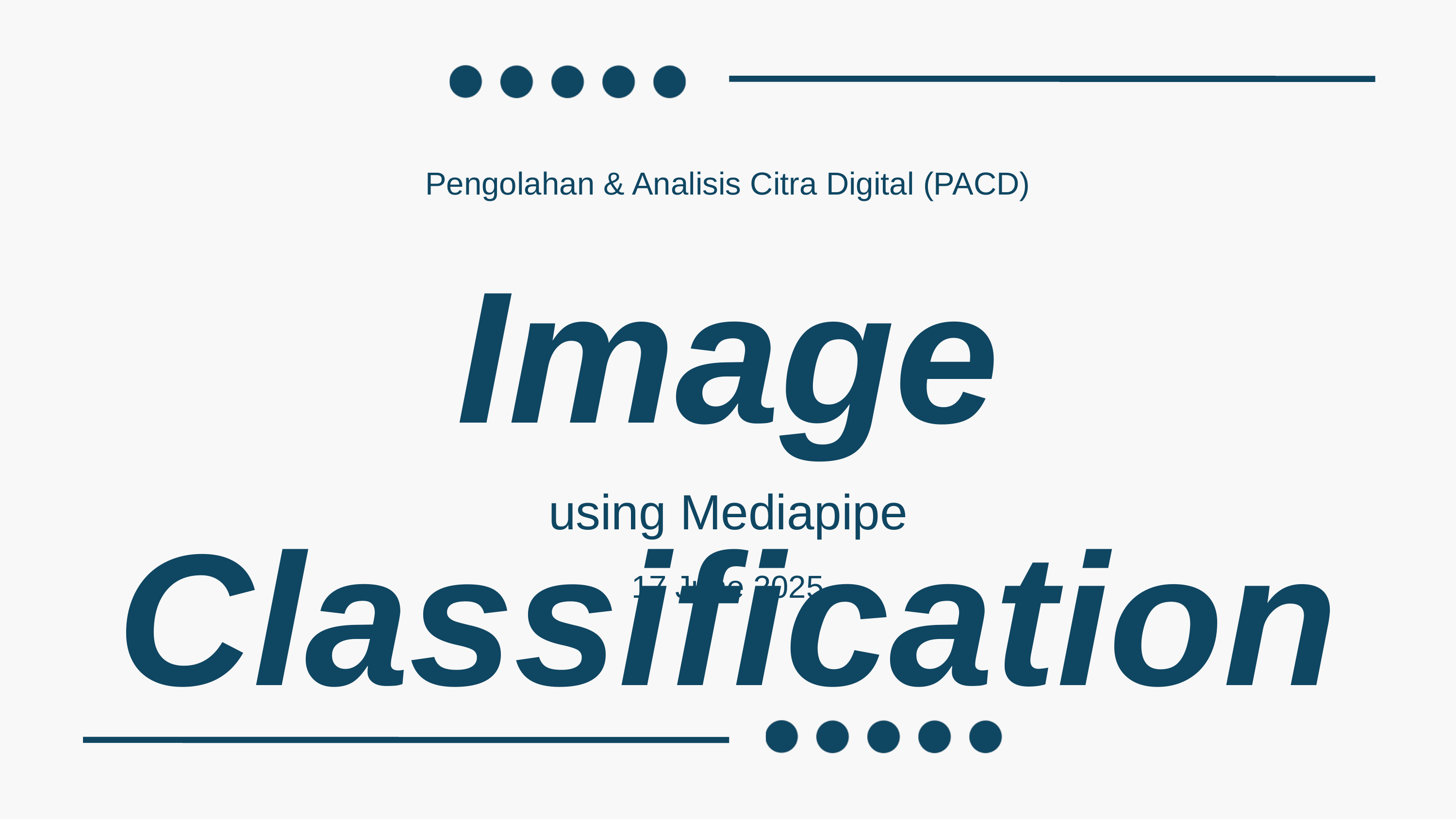

Pengolahan & Analisis Citra Digital (PACD)
Image Classification
using Mediapipe
17 June 2025